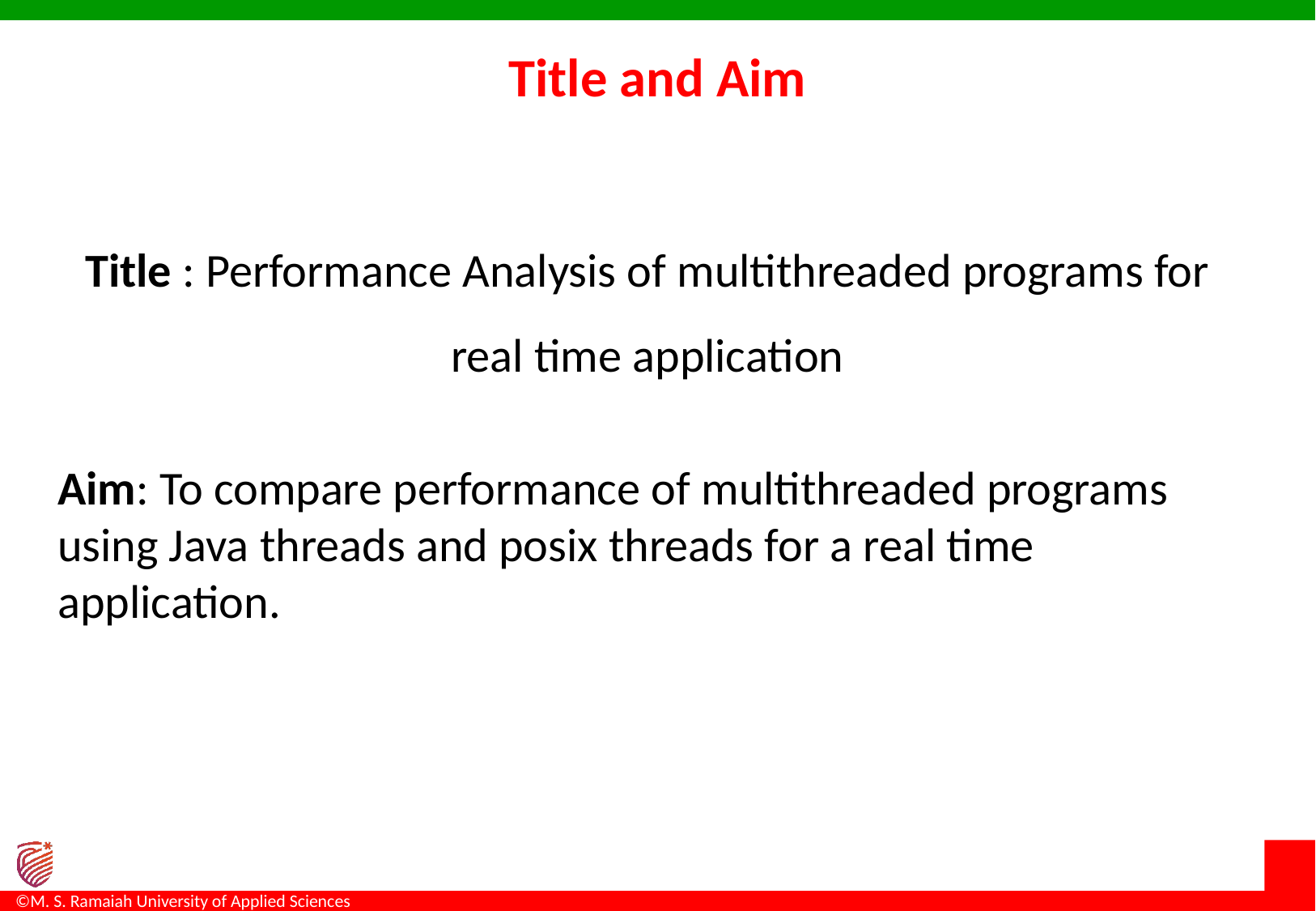

# Title and Aim

Title : Performance Analysis of multithreaded programs for real time application

Aim: To compare performance of multithreaded programs using Java threads and posix threads for a real time application.